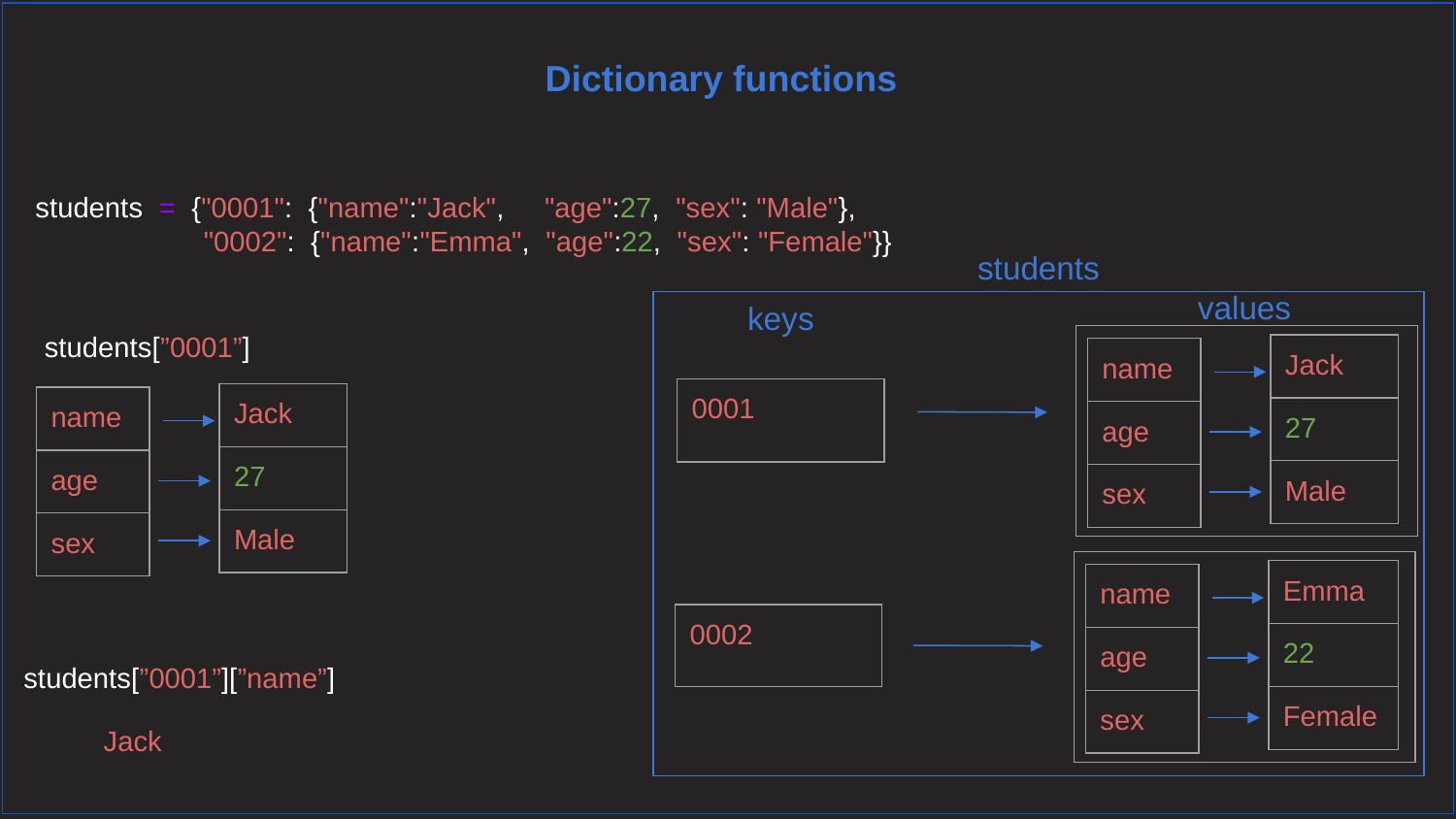

Dictionary functions
students  =  {"0001":  {"name":"Jack",     "age":27,  "sex": "Male"},
                     "0002":  {"name":"Emma",  "age":22,  "sex": "Female"}}
students
values
keys

students[”0001”]
|  |
| --- |
| Jack |
| --- |
| 27 |
| Male |
| name |
| --- |
| age |
| sex |
| 0001 |
| --- |
| Jack |
| --- |
| 27 |
| Male |
| name |
| --- |
| age |
| sex |
|  |
| --- |
| Emma |
| --- |
| 22 |
| Female |
| name |
| --- |
| age |
| sex |
| 0002 |
| --- |
students[”0001”][”name”]
Jack